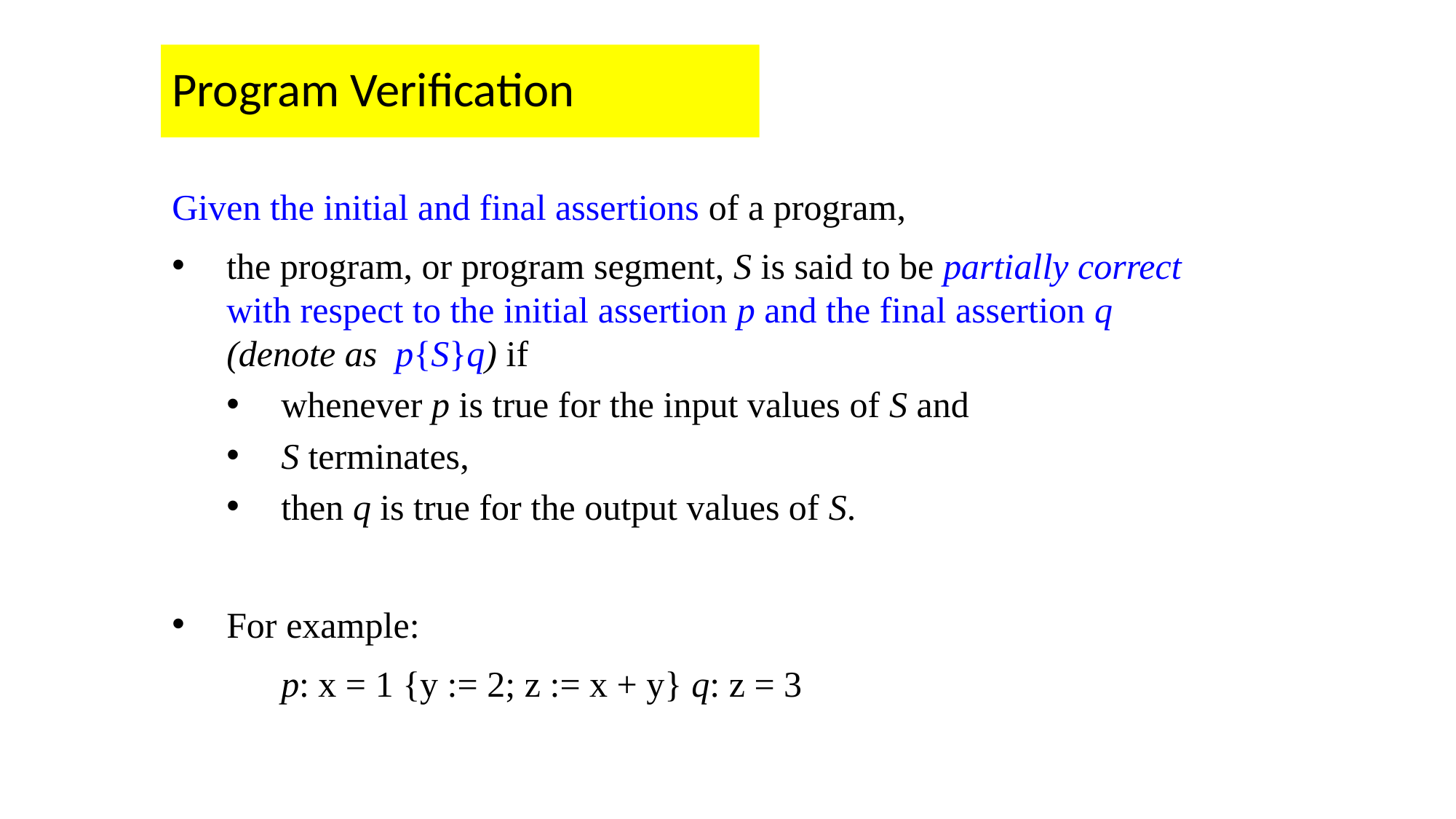

# Program Verification
Given the initial and final assertions of a program,
the program, or program segment, S is said to be partially correct with respect to the initial assertion p and the final assertion q (denote as  p{S}q) if
whenever p is true for the input values of S and
S terminates,
then q is true for the output values of S.

For example:
	p: x = 1 {y := 2; z := x + y} q: z = 3